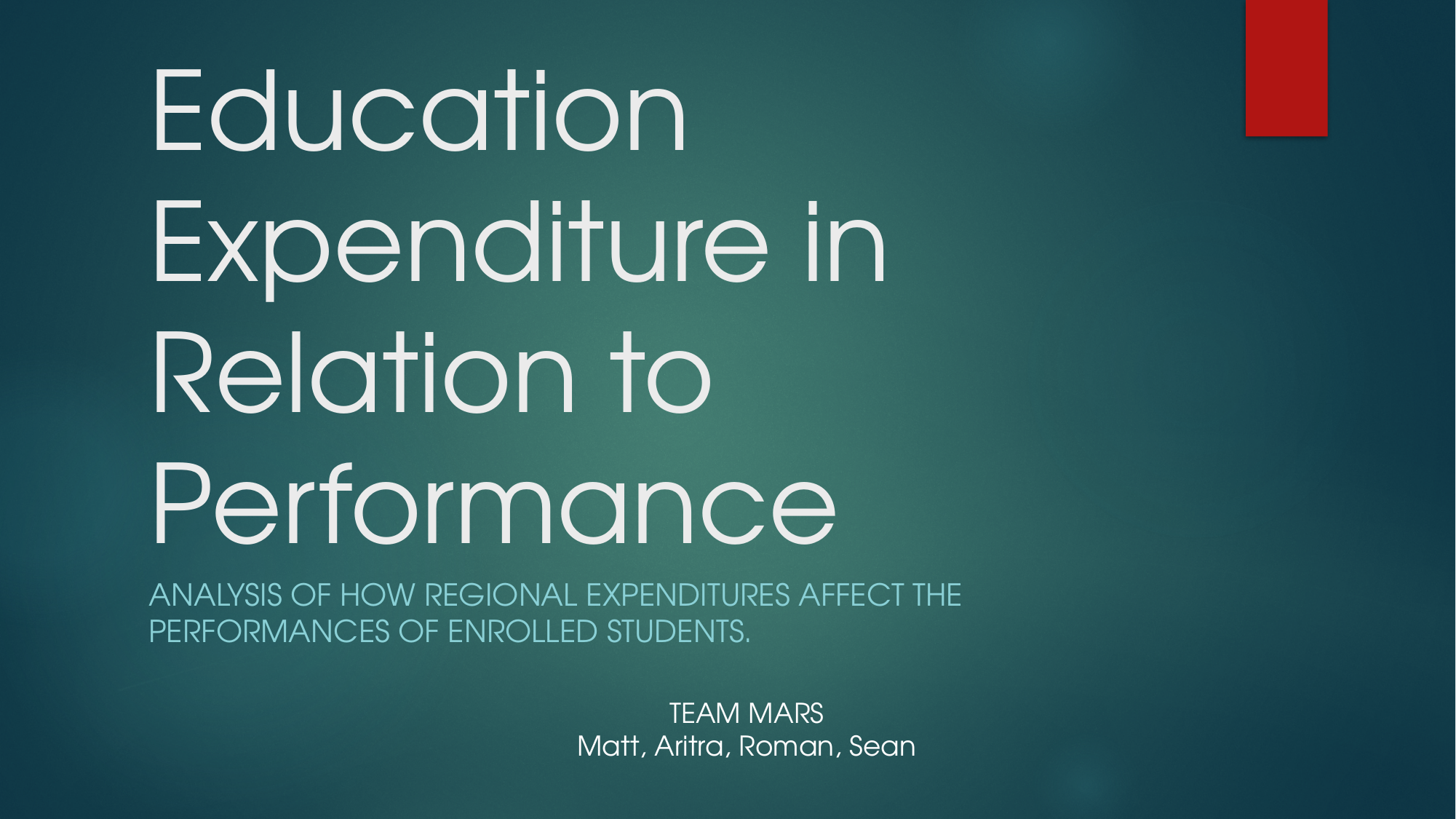

# Education Expenditure in Relation to Performance
Analysis of how regional expenditures affect the performances of enrolled students.
TEAM MARS
Matt, Aritra, Roman, Sean